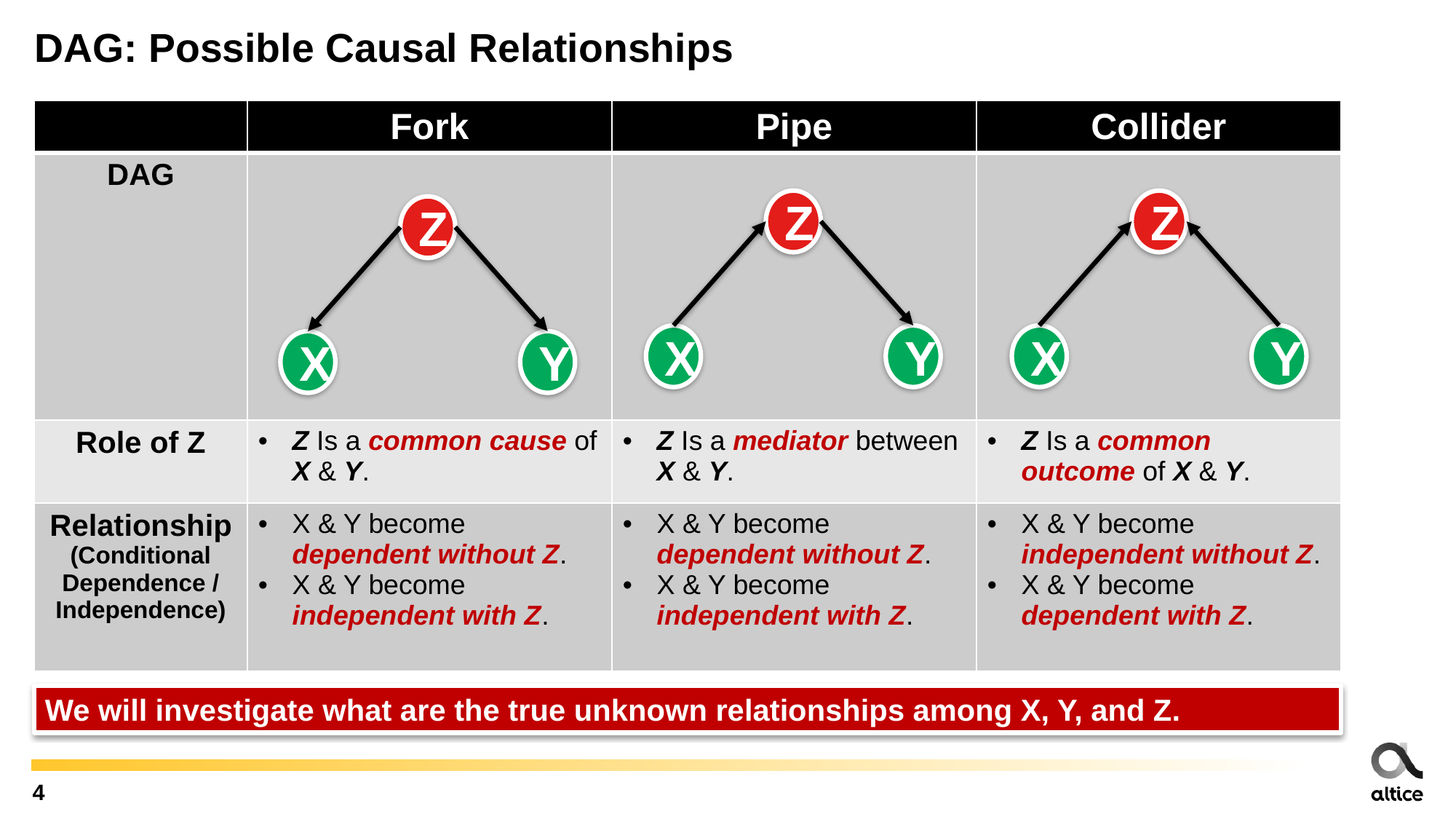

# DAG: Possible Causal Relationships
|  | Fork | Pipe | Collider |
| --- | --- | --- | --- |
| DAG |  |  |  |
| Role of Z | Z Is a common cause of X & Y. | Z Is a mediator between X & Y. | Z Is a common outcome of X & Y. |
| Relationship (Conditional Dependence / Independence) | X & Y become dependent without Z. X & Y become independent with Z. | X & Y become dependent without Z. X & Y become independent with Z. | X & Y become independent without Z. X & Y become dependent with Z. |
Z
X
Y
Z
X
Y
Z
X
Y
We will investigate what are the true unknown relationships among X, Y, and Z.
4